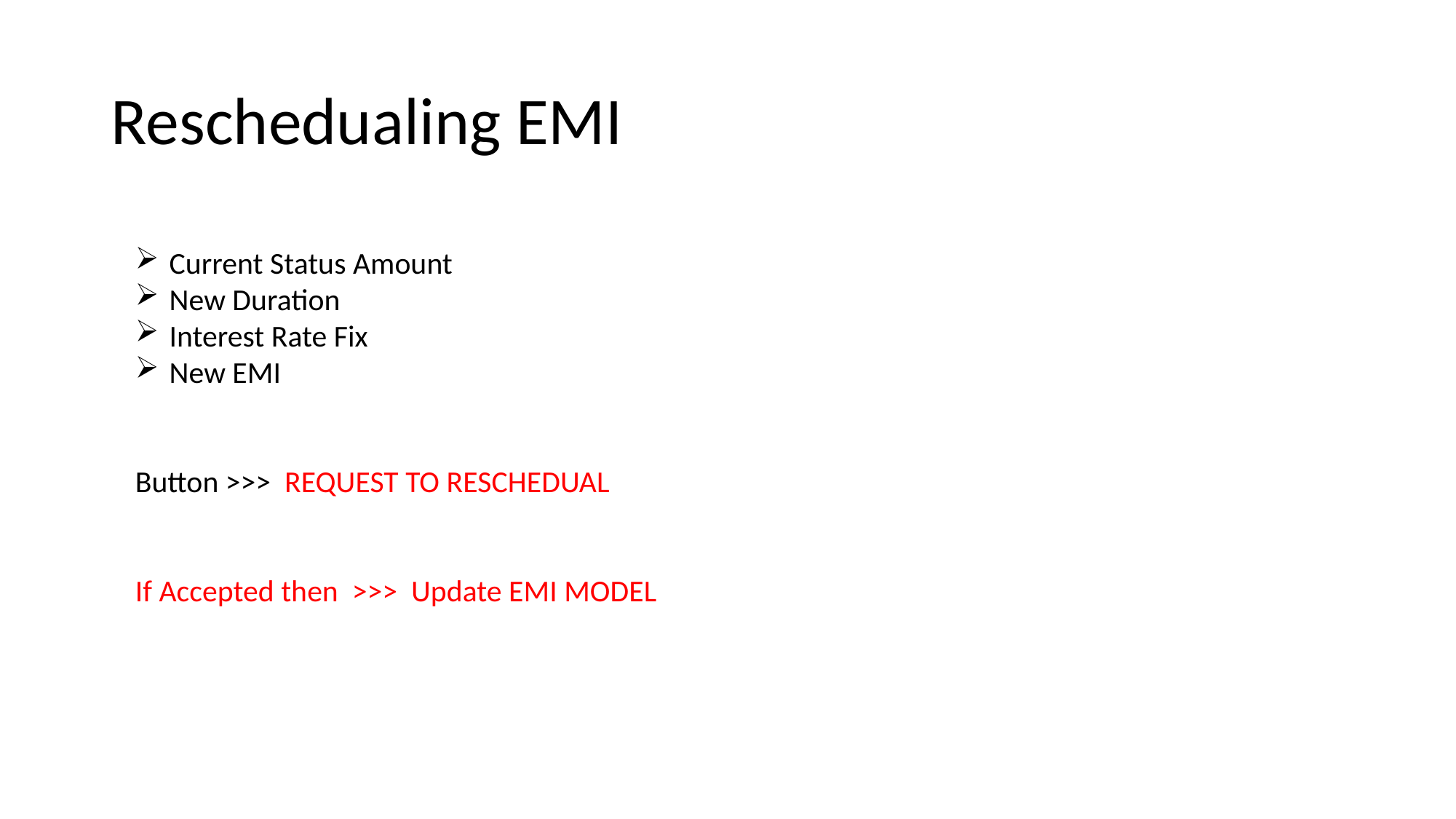

# Reschedualing EMI

Current Status Amount
New Duration
Interest Rate Fix
New EMI

Button >>>  REQUEST TO RESCHEDUAL

If Accepted then  >>>  Update EMI MODEL